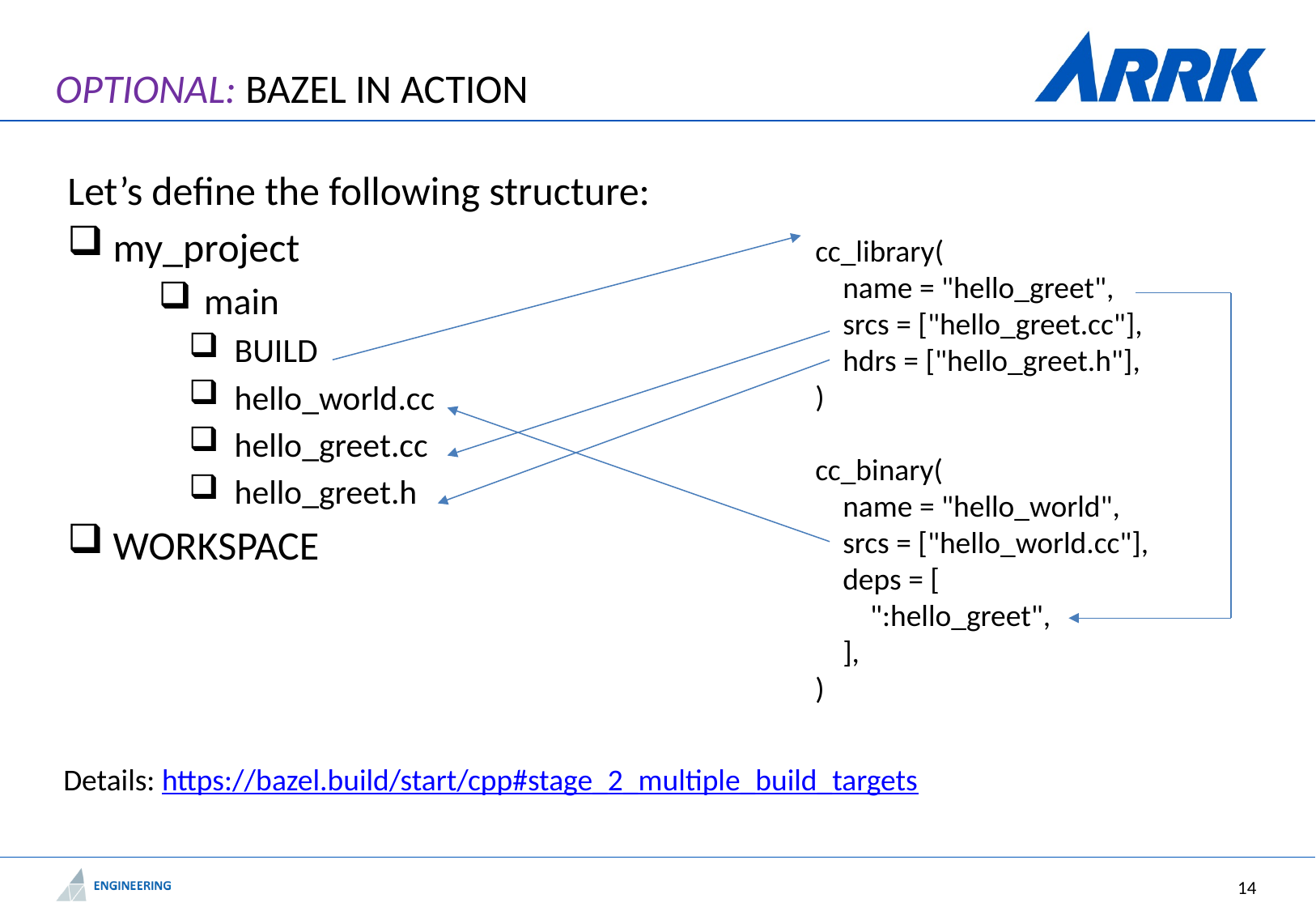

# Optional: Bazel in action
Let’s define the following structure:
my_project
main
BUILD
hello_world.cc
hello_greet.cc
hello_greet.h
WORKSPACE

cc_library(
    name = "hello_greet",
    srcs = ["hello_greet.cc"],
    hdrs = ["hello_greet.h"],
)

cc_binary(
    name = "hello_world",
    srcs = ["hello_world.cc"],
    deps = [
        ":hello_greet",
    ],
)

Details: https://bazel.build/start/cpp#stage_2_multiple_build_targets